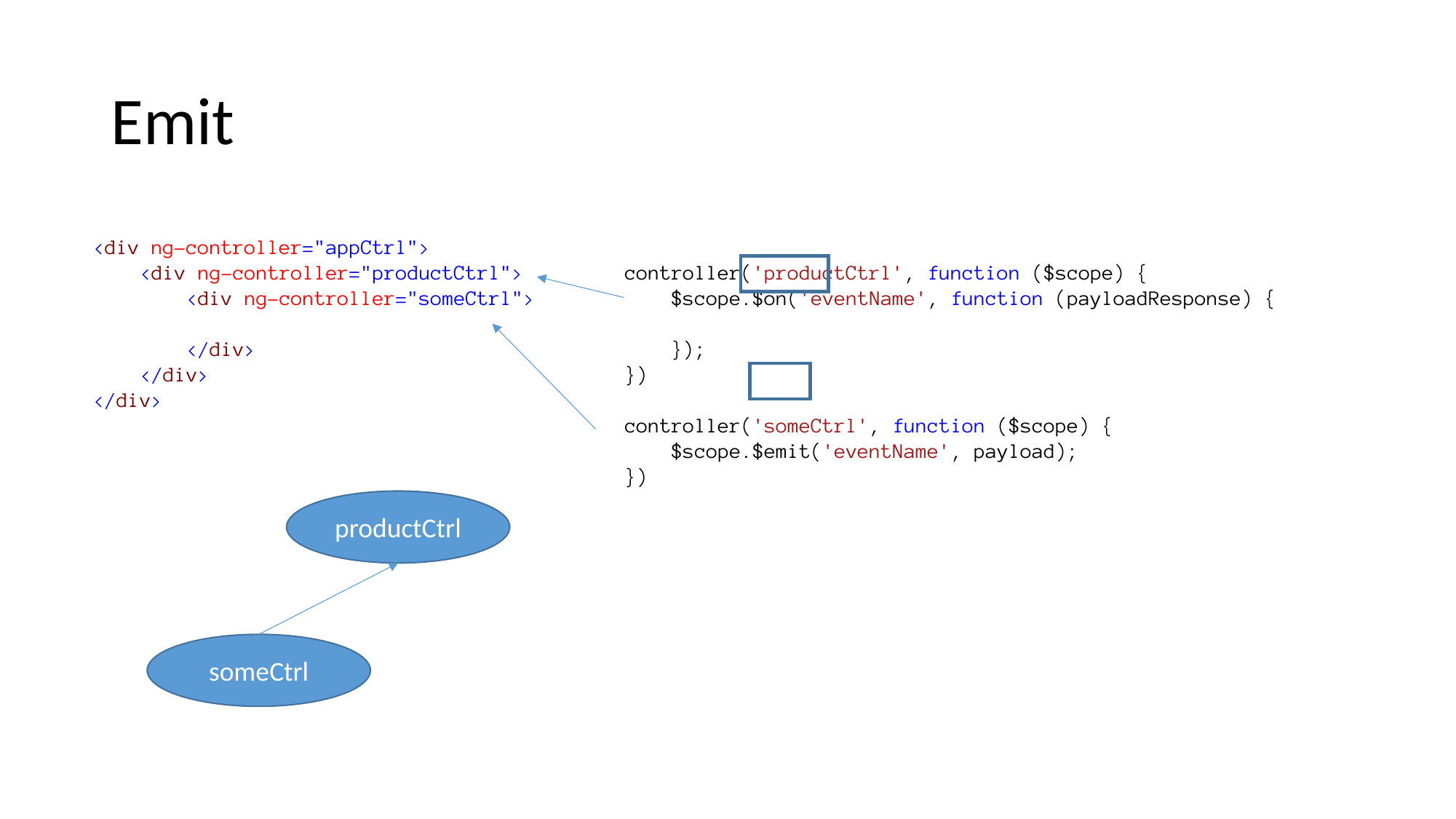

# Emit
<div ng-controller="appCtrl">
    <div ng-controller="productCtrl">
        <div ng-controller="someCtrl">

        </div>
    </div>
</div>

controller('productCtrl', function ($scope) {
    $scope.$on('eventName', function (payloadResponse) {

    });
})

controller('someCtrl', function ($scope) {
    $scope.$emit('eventName', payload);
})

productCtrl
someCtrl